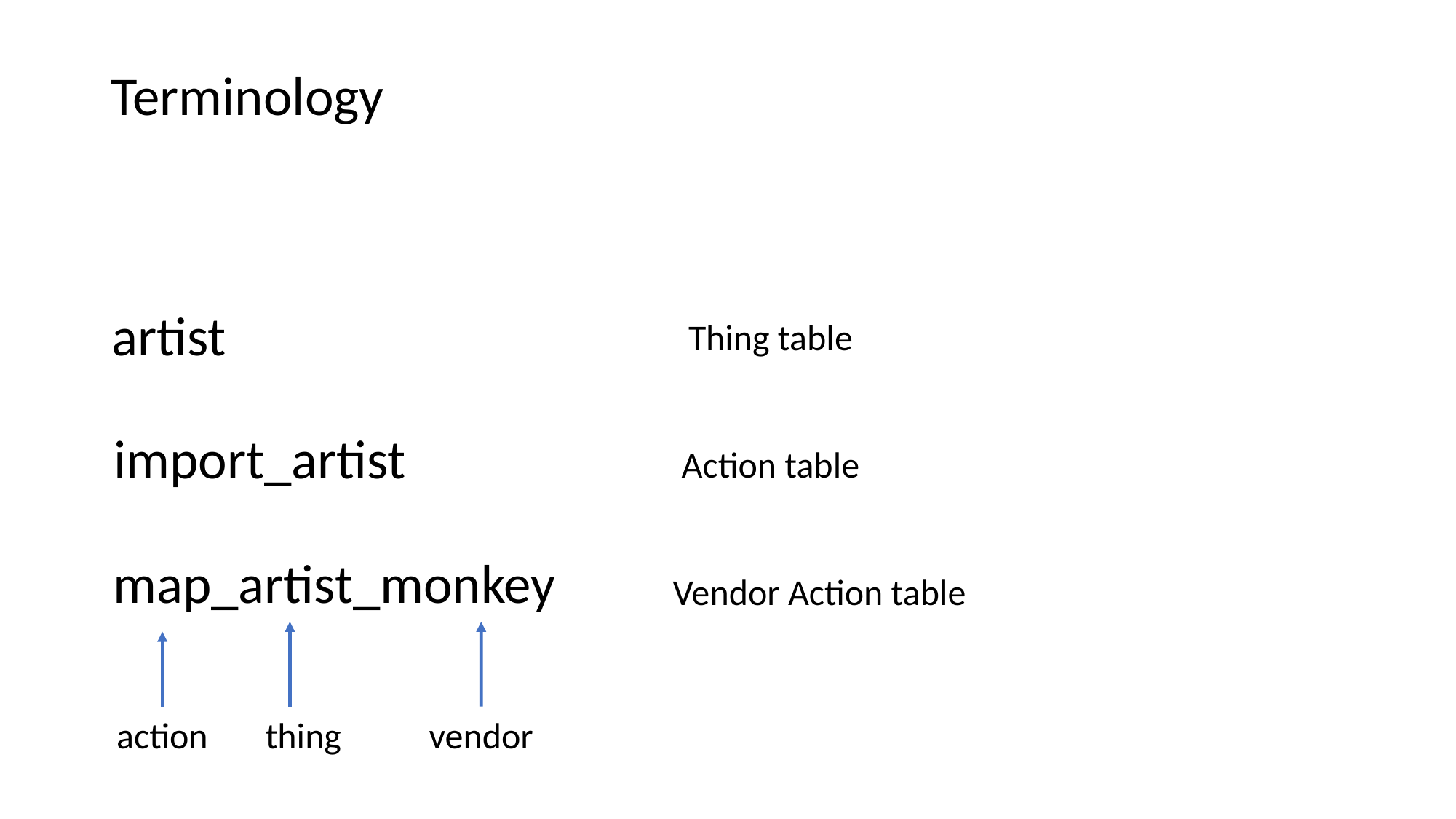

# Terminology
artist
import_artist
map_artist_monkey
Thing table
Action table
Vendor Action table
action
thing
vendor